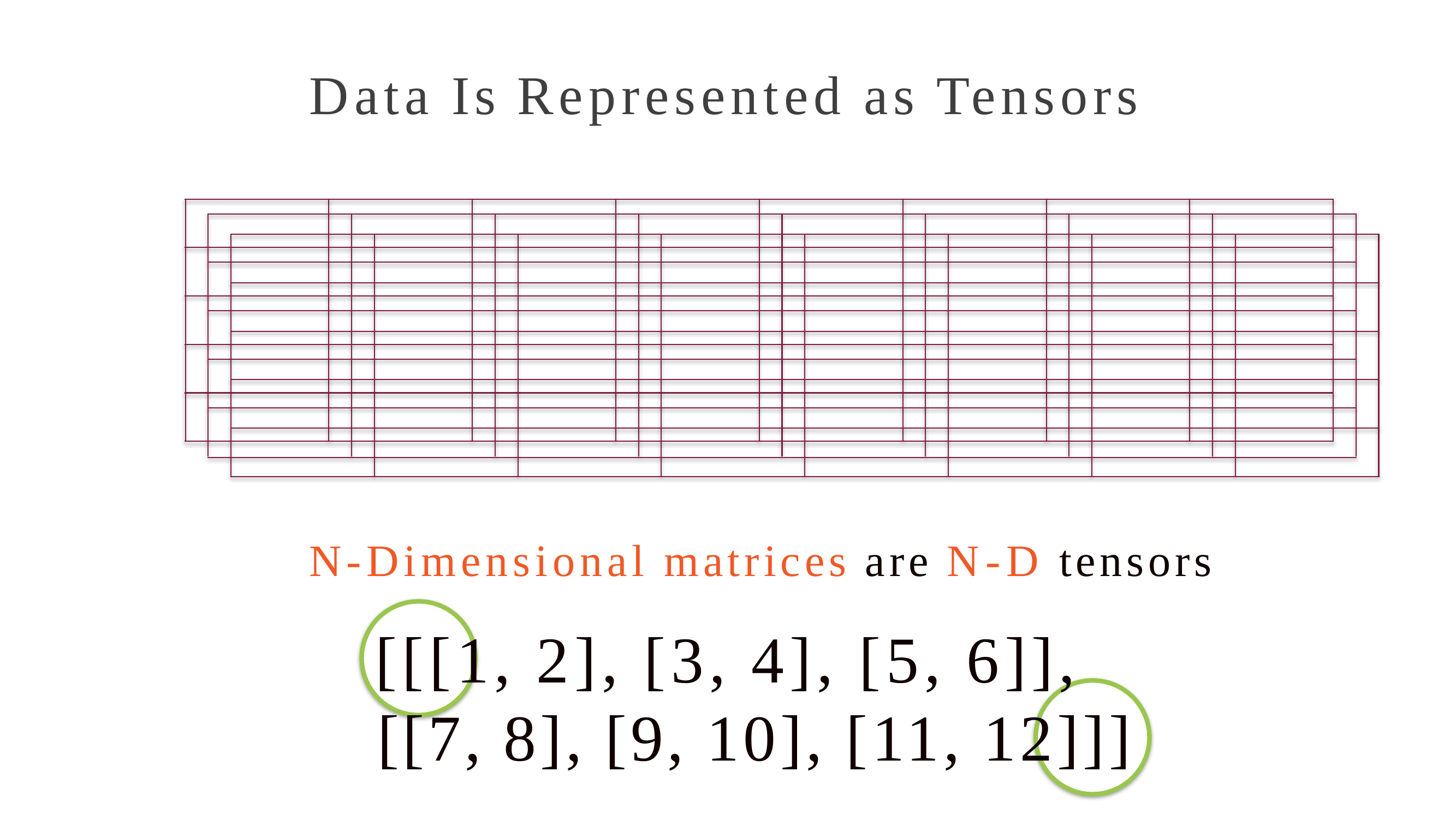

Data Is Represented as Tensors

N-Dimensional matrices are N-D tensors

[[[1, 2], [3, 4], [5, 6]],
[[7, 8], [9, 10], [11, 12]]]